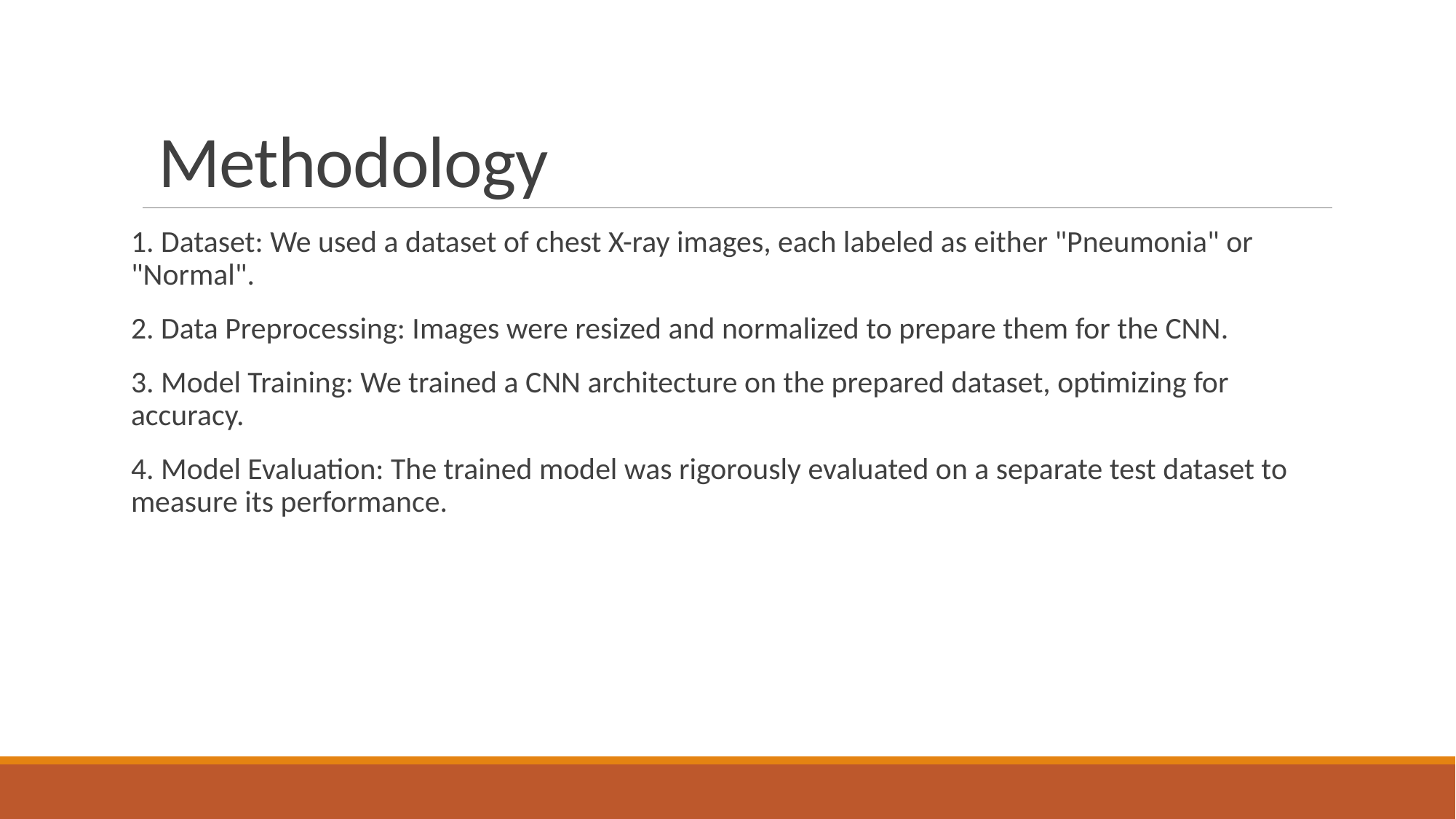

# Methodology
1. Dataset: We used a dataset of chest X-ray images, each labeled as either "Pneumonia" or "Normal".
2. Data Preprocessing: Images were resized and normalized to prepare them for the CNN.
3. Model Training: We trained a CNN architecture on the prepared dataset, optimizing for accuracy.
4. Model Evaluation: The trained model was rigorously evaluated on a separate test dataset to measure its performance.